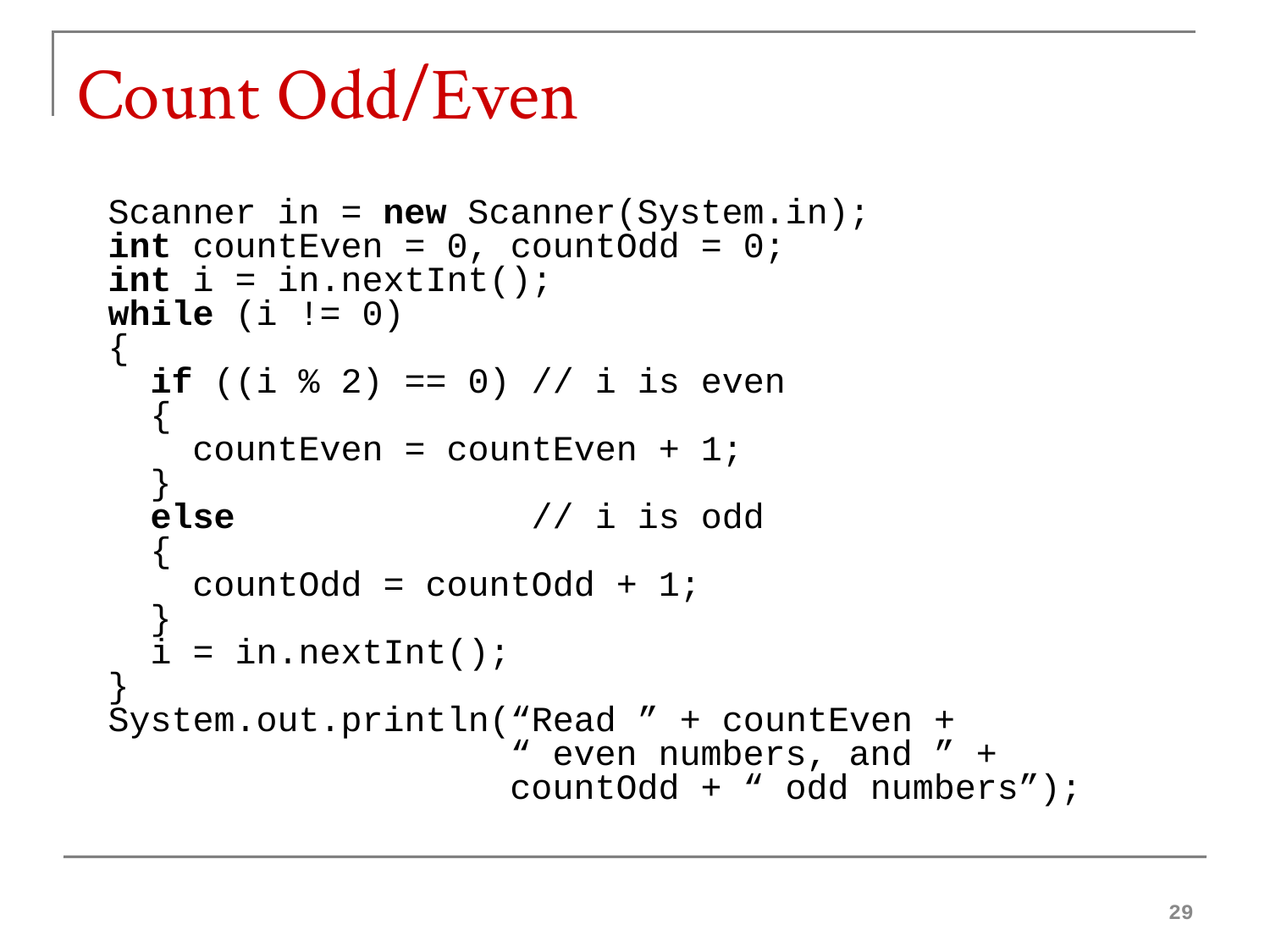

# Count Odd/Even
Scanner in = new Scanner(System.in);
int countEven = 0, countOdd = 0;
int i = in.nextInt();
while (i != 0)
{
  if ((i % 2) == 0) // i is even
  {
    countEven = countEven + 1;
  }
  else              // i is odd
  {
    countOdd = countOdd + 1;
  }
  i = in.nextInt();
}
System.out.println(“Read ” + countEven +
                   “ even numbers, and ” +
                   countOdd + “ odd numbers”);
29